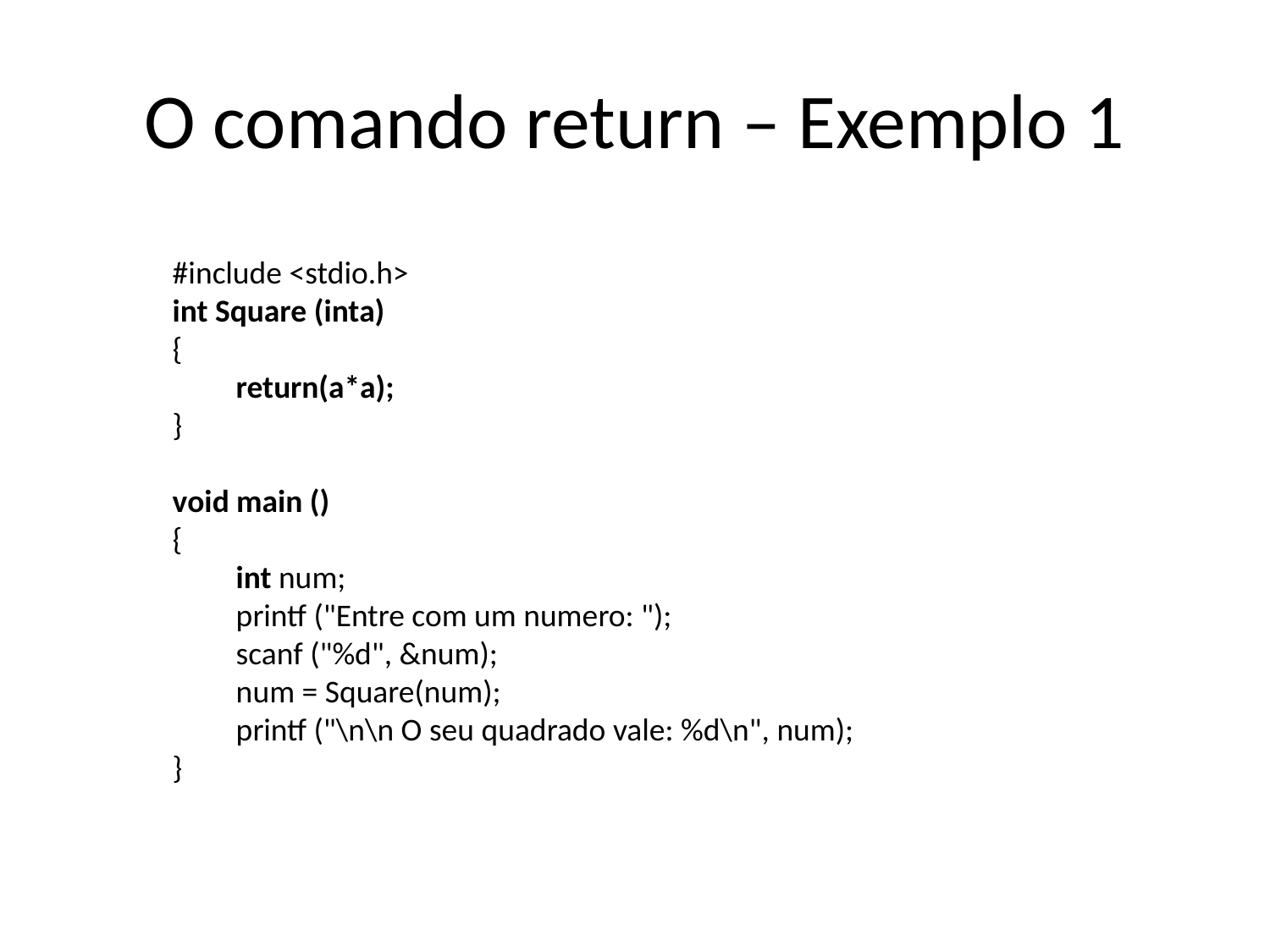

# O comando return – Exemplo 1
#include <stdio.h>
int Square (inta)
{
return(a*a);
}

void main ()
{
int num;
printf ("Entre com um numero: ");
scanf ("%d", &num);
num = Square(num);
printf ("\n\n O seu quadrado vale: %d\n", num);
}